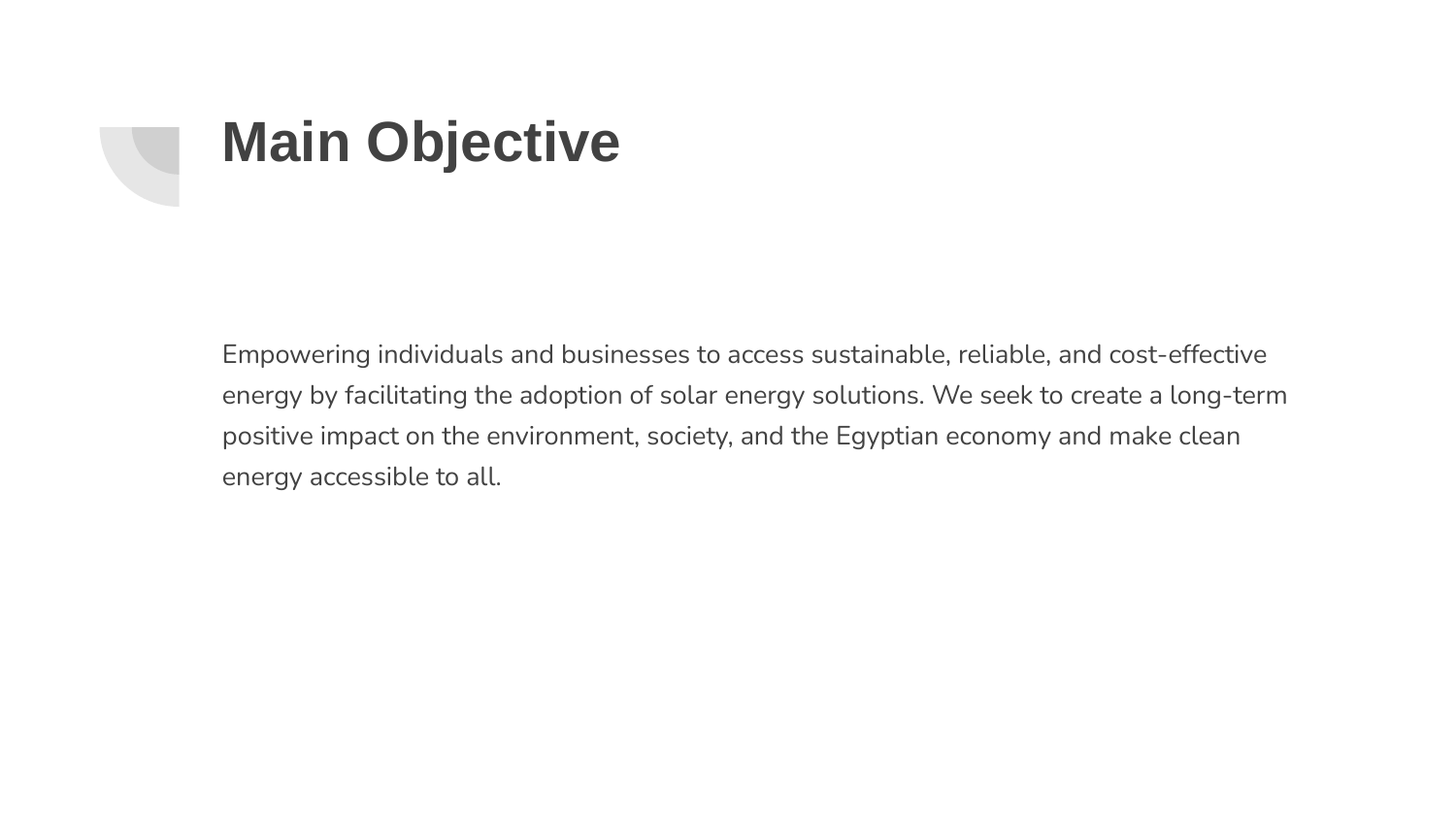

# Main Objective
Empowering individuals and businesses to access sustainable, reliable, and cost-effective energy by facilitating the adoption of solar energy solutions. We seek to create a long-term positive impact on the environment, society, and the Egyptian economy and make clean energy accessible to all.